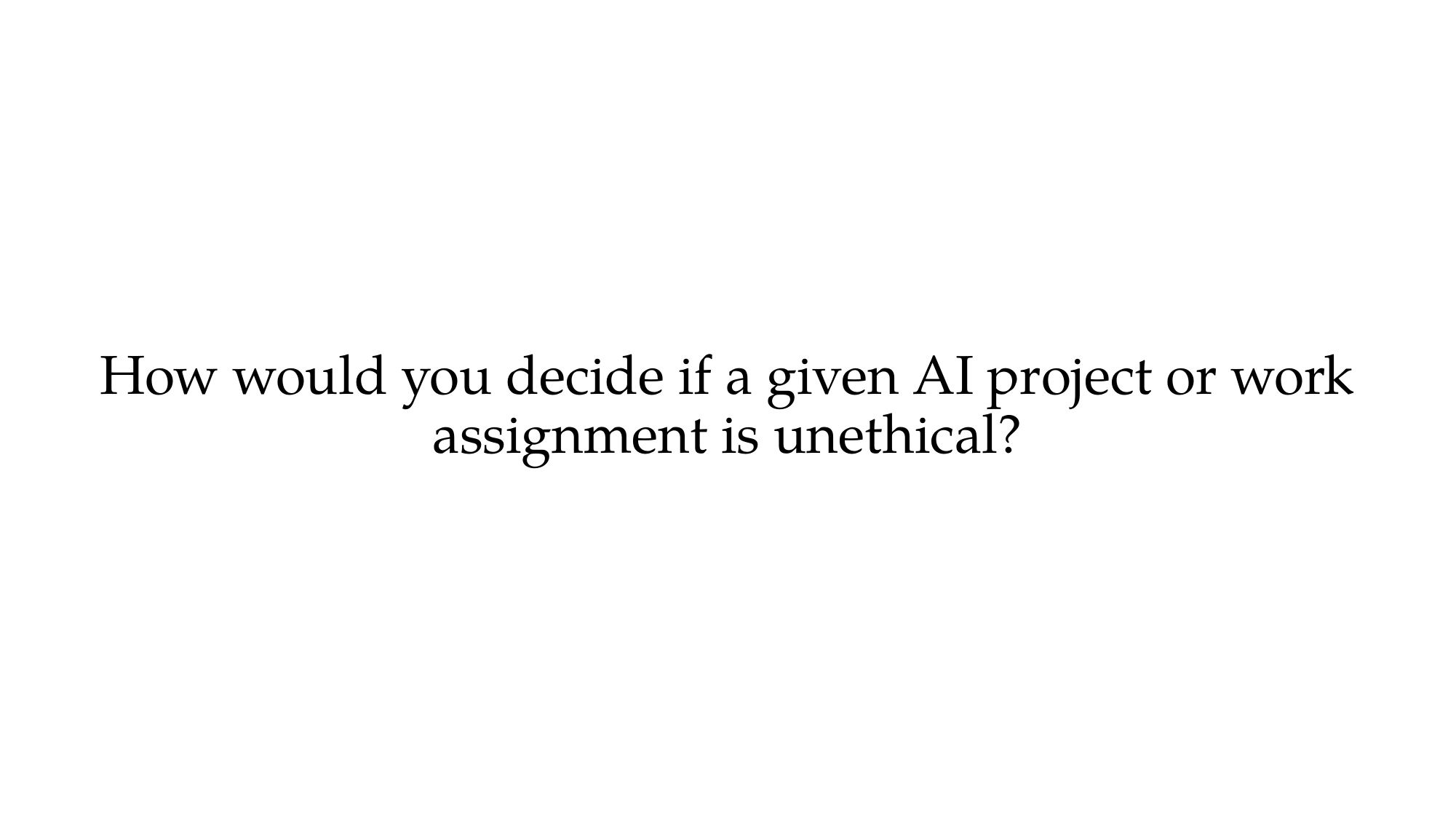

# How would you decide if a given AI project or work assignment is unethical?